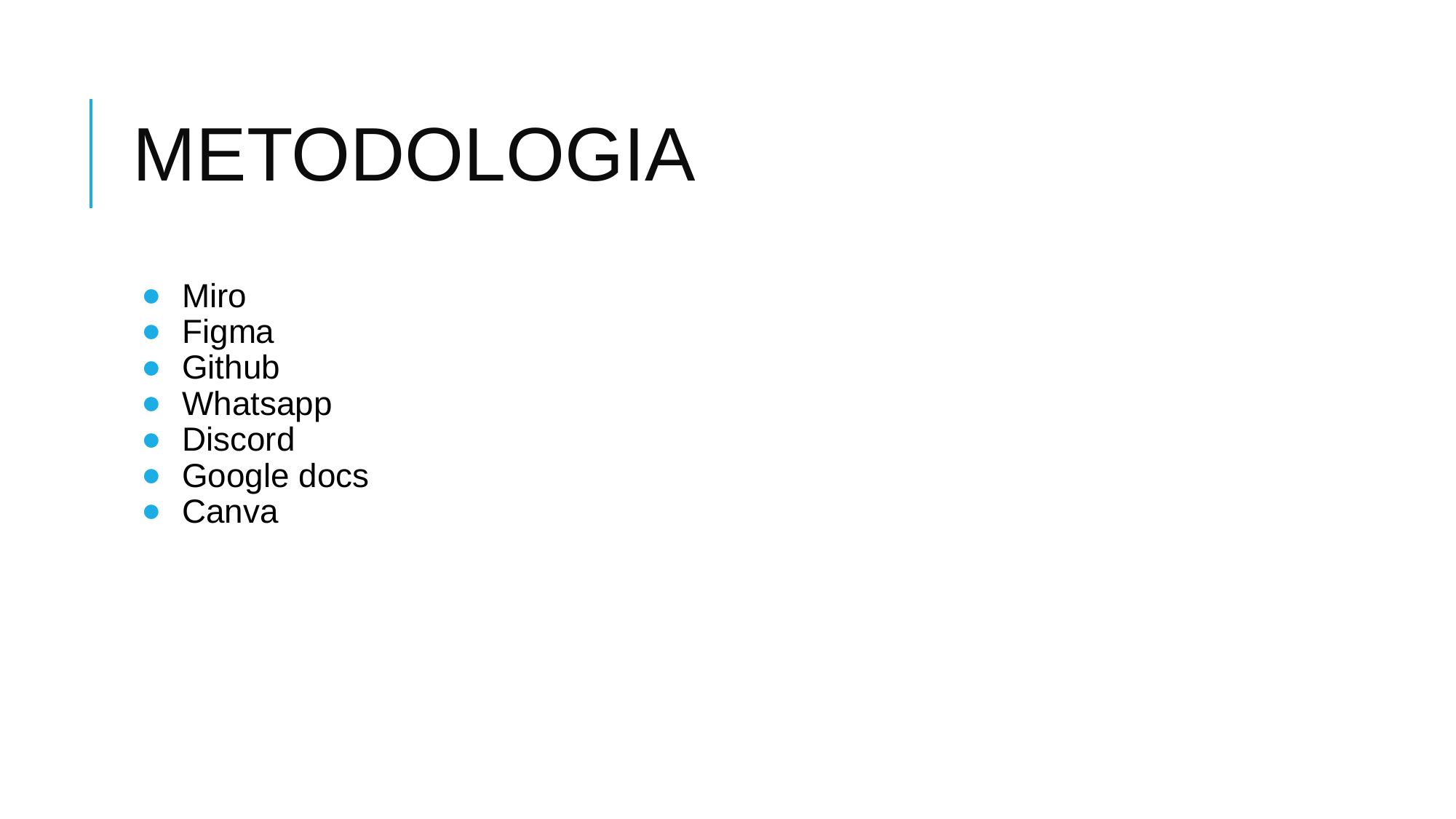

# METODOLOGIA
Miro
Figma
Github
Whatsapp
Discord
Google docs
Canva